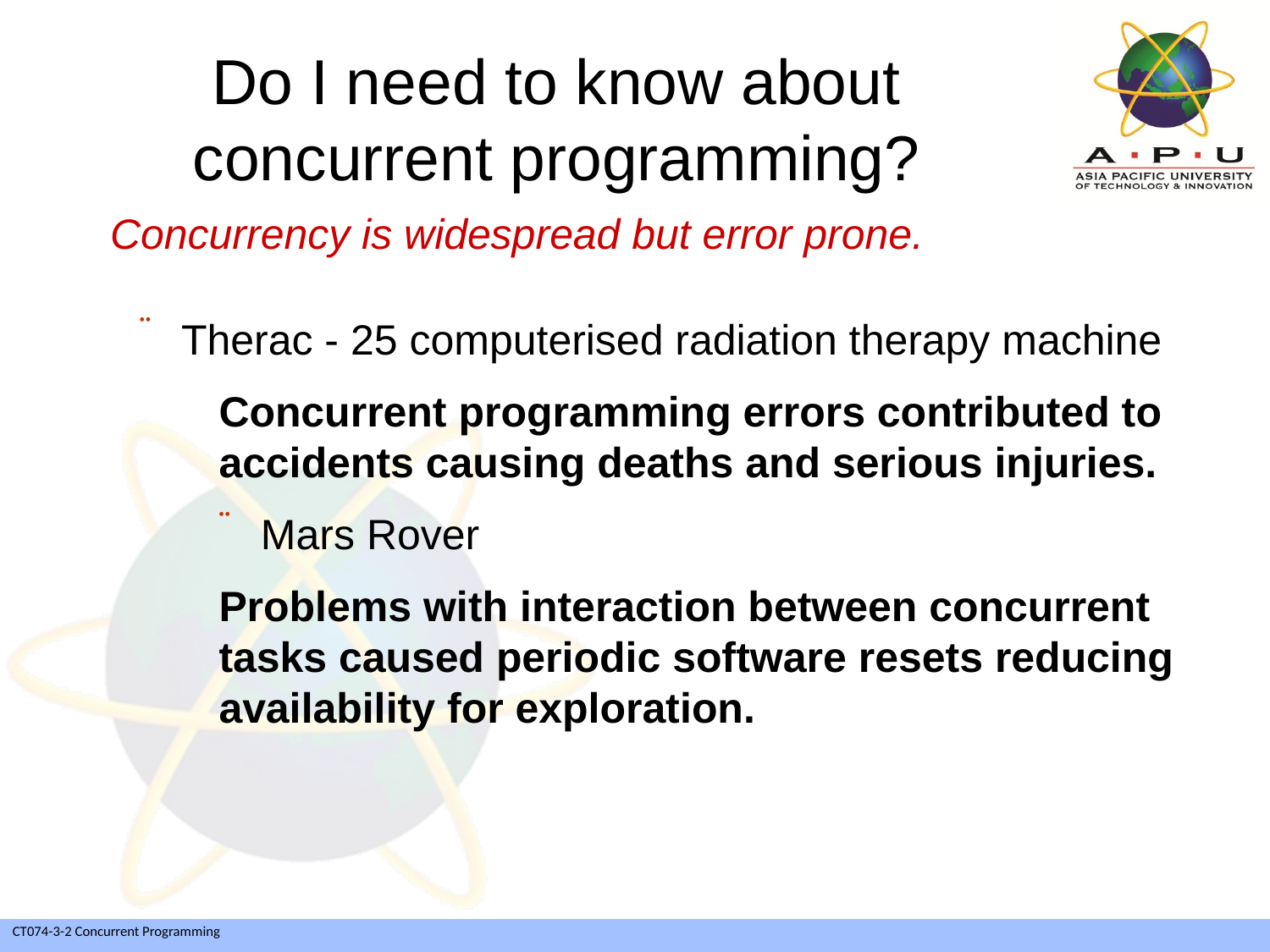

# Do I need to know about concurrent programming?
Concurrency is widespread but error prone.
 Therac - 25 computerised radiation therapy machine
Concurrent programming errors contributed to accidents causing deaths and serious injuries.
 Mars Rover
Problems with interaction between concurrent tasks caused periodic software resets reducing availability for exploration.